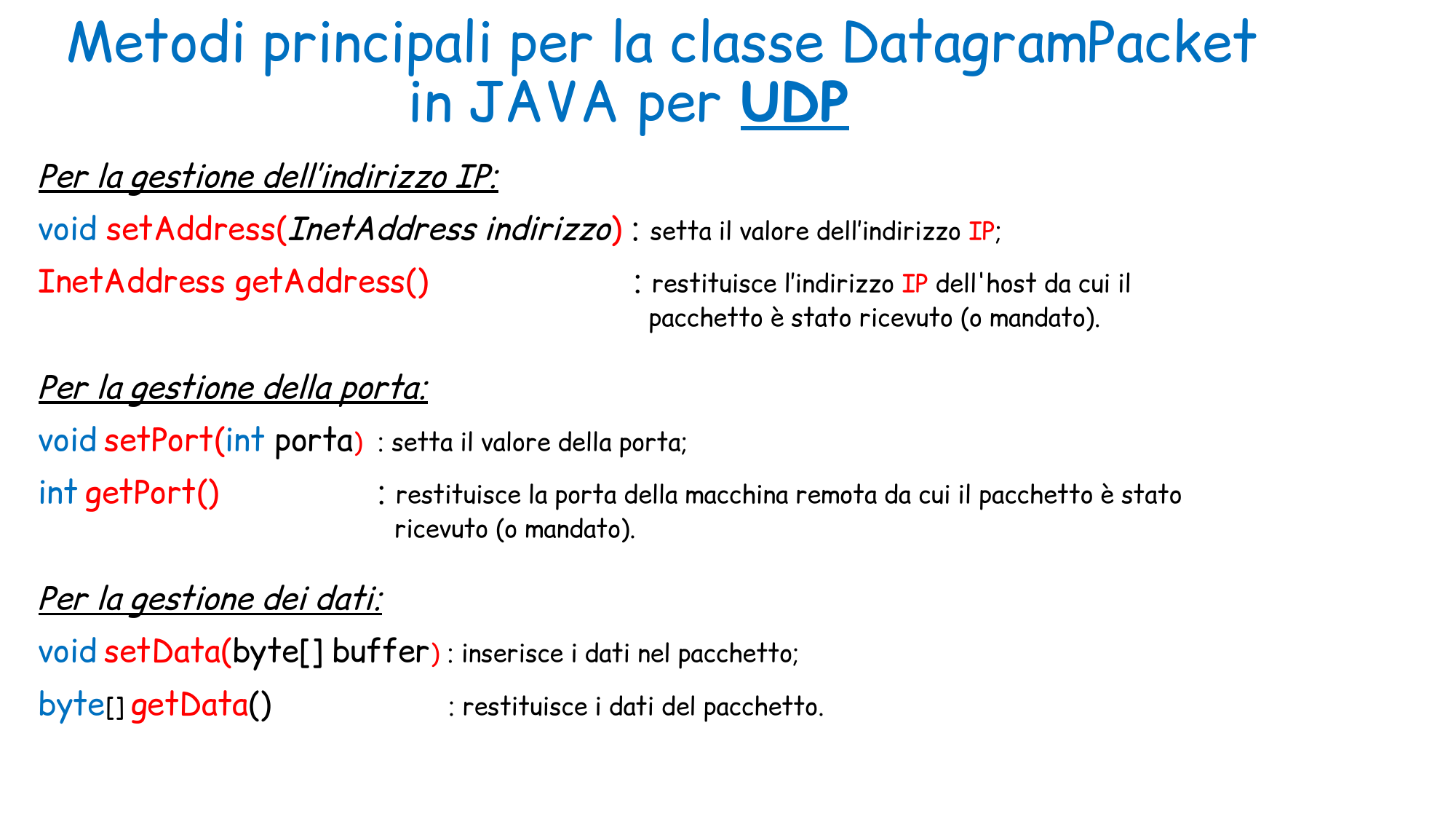

# Metodi principali per la classe DatagramPacket in JAVA per UDP
Per la gestione dell’indirizzo IP:
void setAddress(InetAddress indirizzo) : setta il valore dell’indirizzo IP;
InetAddress getAddress()                      : restituisce l’indirizzo IP dell'host da cui il
                                                                                    pacchetto è stato ricevuto (o mandato).
Per la gestione della porta:
void setPort(int porta)  : setta il valore della porta;
int getPort()                 : restituisce la porta della macchina remota da cui il pacchetto è stato
                                                 ricevuto (o mandato).
Per la gestione dei dati:
void setData(byte[] buffer) : inserisce i dati nel pacchetto;
byte[] getData()                   : restituisce i dati del pacchetto.